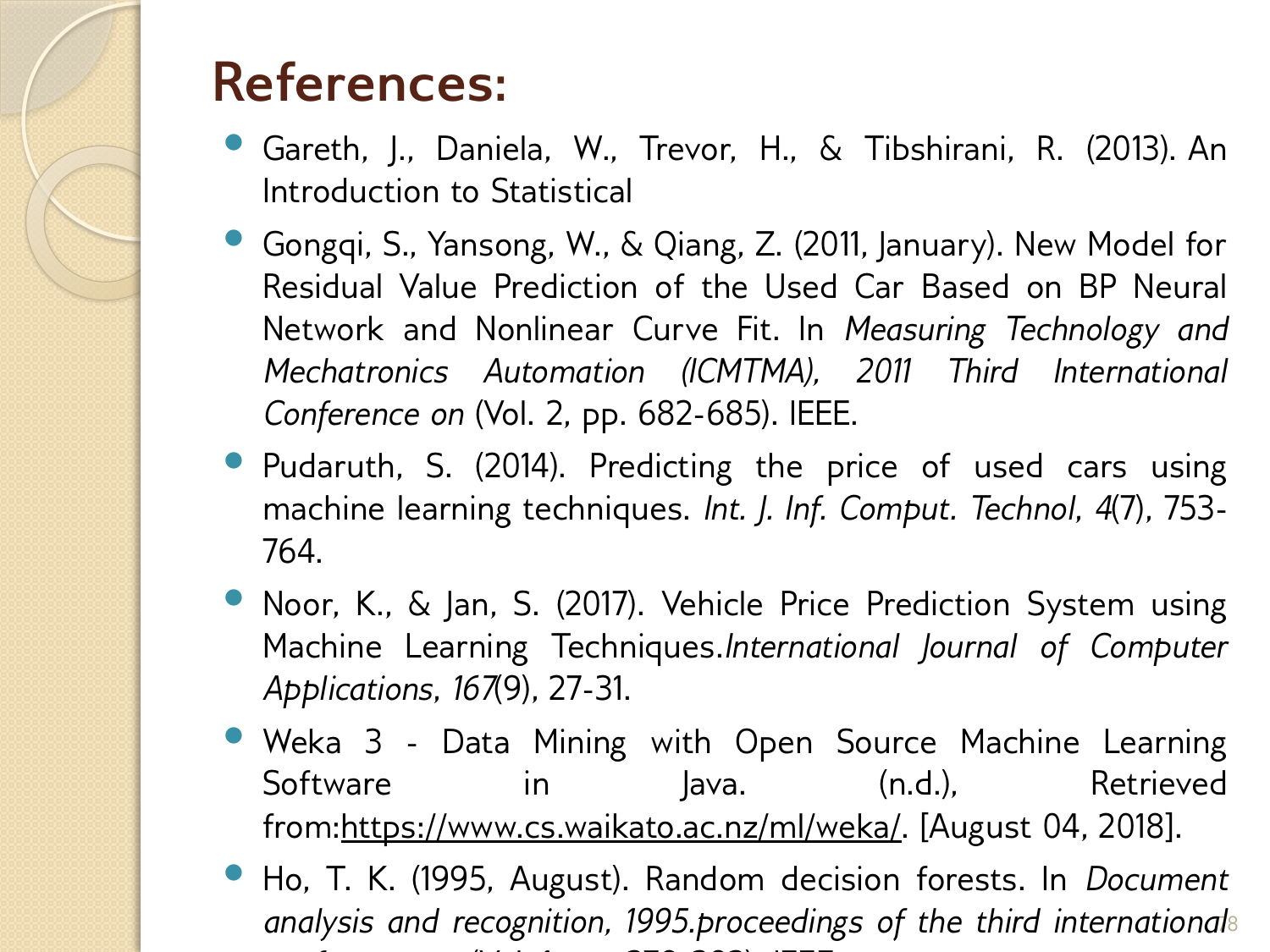

# References:
Gareth, J., Daniela, W., Trevor, H., & Tibshirani, R. (2013). An Introduction to Statistical
Gongqi, S., Yansong, W., & Qiang, Z. (2011, January). New Model for Residual Value Prediction of the Used Car Based on BP Neural Network and Nonlinear Curve Fit. In Measuring Technology and Mechatronics Automation (ICMTMA), 2011 Third International Conference on (Vol. 2, pp. 682-685). IEEE.
Pudaruth, S. (2014). Predicting the price of used cars using machine learning techniques. Int. J. Inf. Comput. Technol, 4(7), 753-764.
Noor, K., & Jan, S. (2017). Vehicle Price Prediction System using Machine Learning Techniques.International Journal of Computer Applications, 167(9), 27-31.
Weka 3 - Data Mining with Open Source Machine Learning Software in Java. (n.d.), Retrieved from:https://www.cs.waikato.ac.nz/ml/weka/. [August 04, 2018].
Ho, T. K. (1995, August). Random decision forests. In Document analysis and recognition, 1995.proceedings of the third international conference on (Vol. 1, pp. 278-282). IEEE.

78